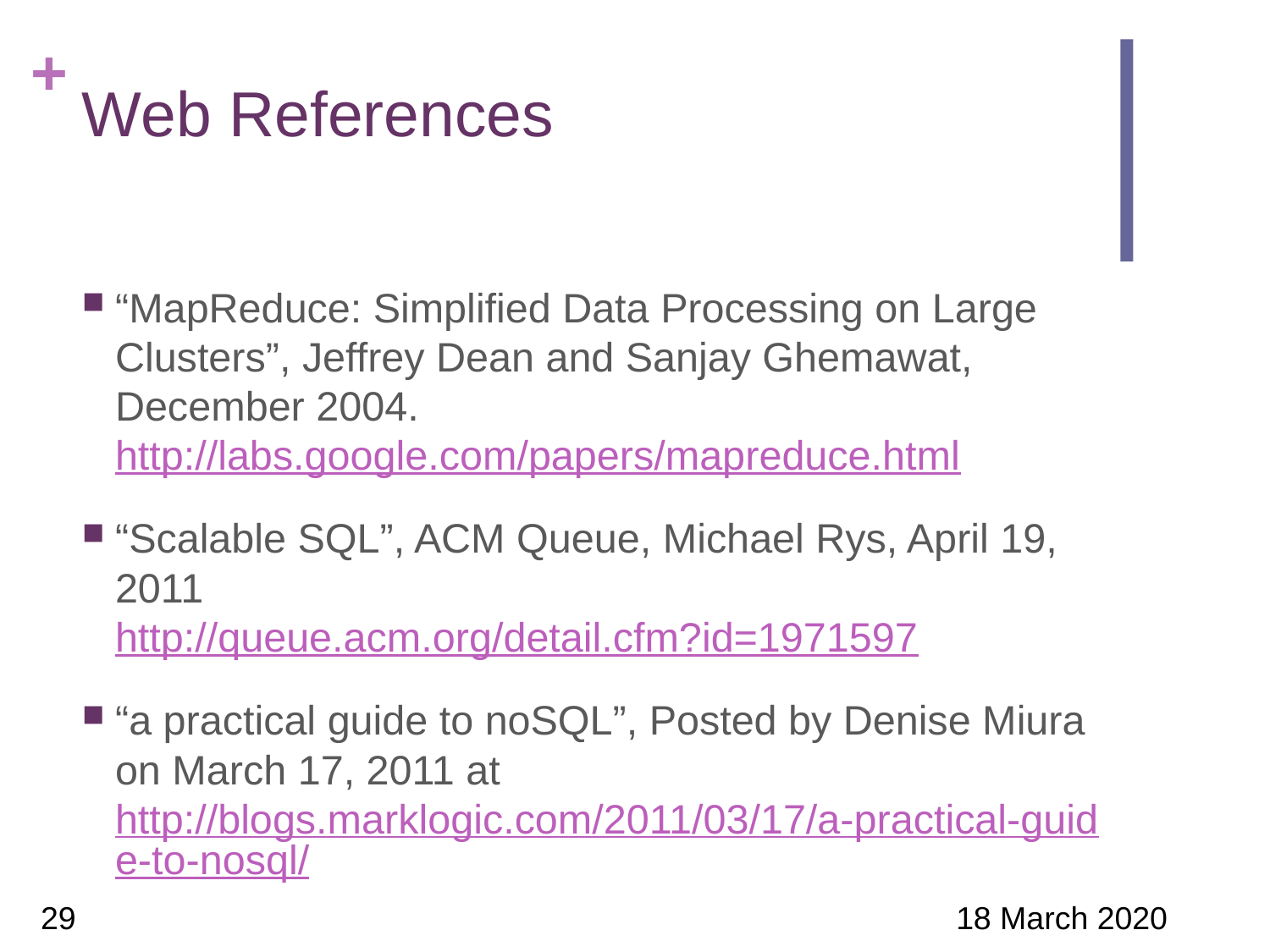

# Web References
“MapReduce: Simplified Data Processing on Large Clusters”, Jeffrey Dean and Sanjay Ghemawat, December 2004.
http://labs.google.com/papers/mapreduce.html
“Scalable SQL”, ACM Queue, Michael Rys, April 19, 2011
http://queue.acm.org/detail.cfm?id=1971597
“a practical guide to noSQL”, Posted by Denise Miura on March 17, 2011 at http://blogs.marklogic.com/2011/03/17/a-practical-guide-to-nosql/

29
18 March 2020